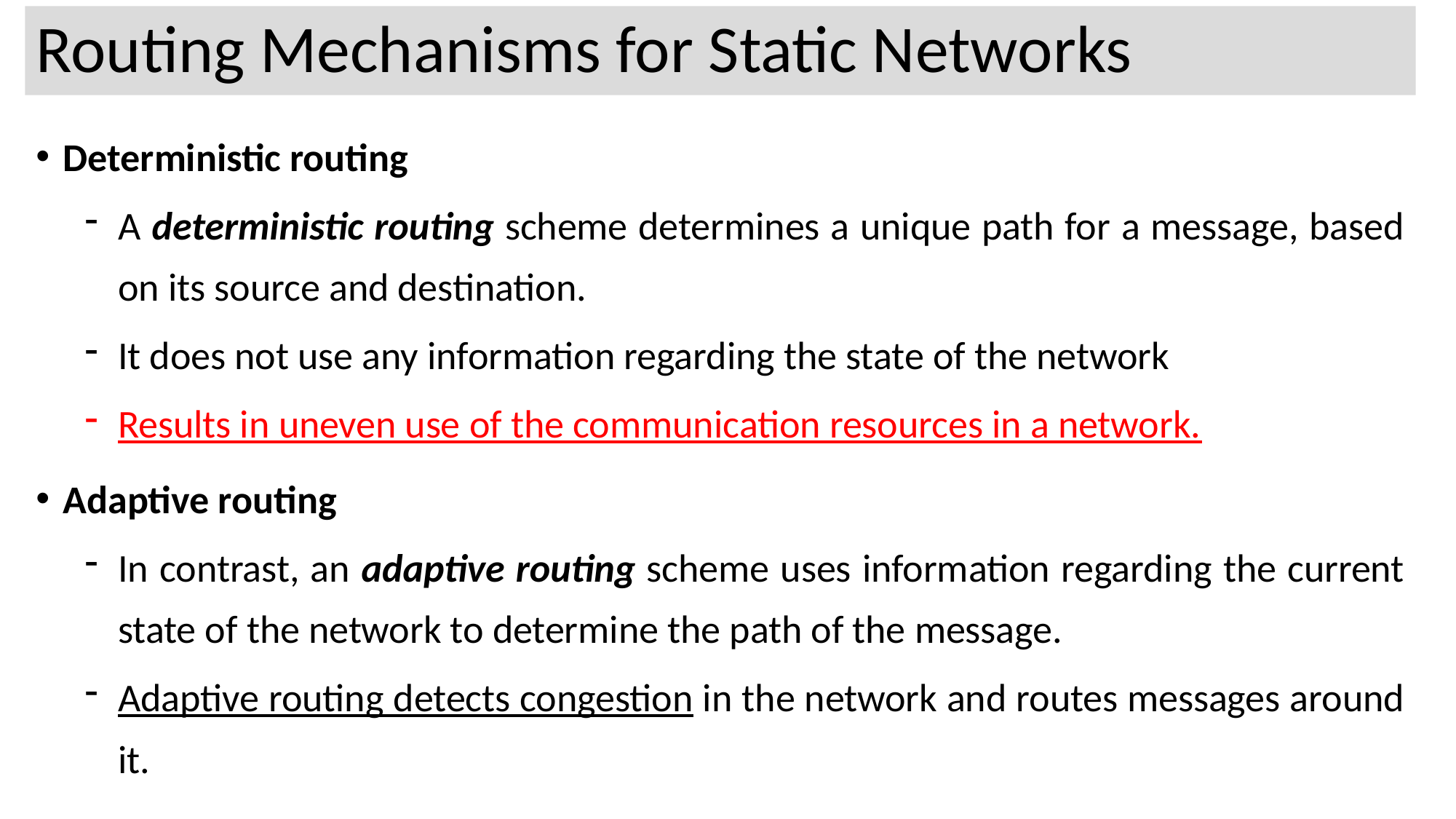

# Routing Mechanisms for Static Networks
Deterministic routing
A deterministic routing scheme determines a unique path for a message, based on its source and destination.
It does not use any information regarding the state of the network
Results in uneven use of the communication resources in a network.
Adaptive routing
In contrast, an adaptive routing scheme uses information regarding the current state of the network to determine the path of the message.
Adaptive routing detects congestion in the network and routes messages around it.